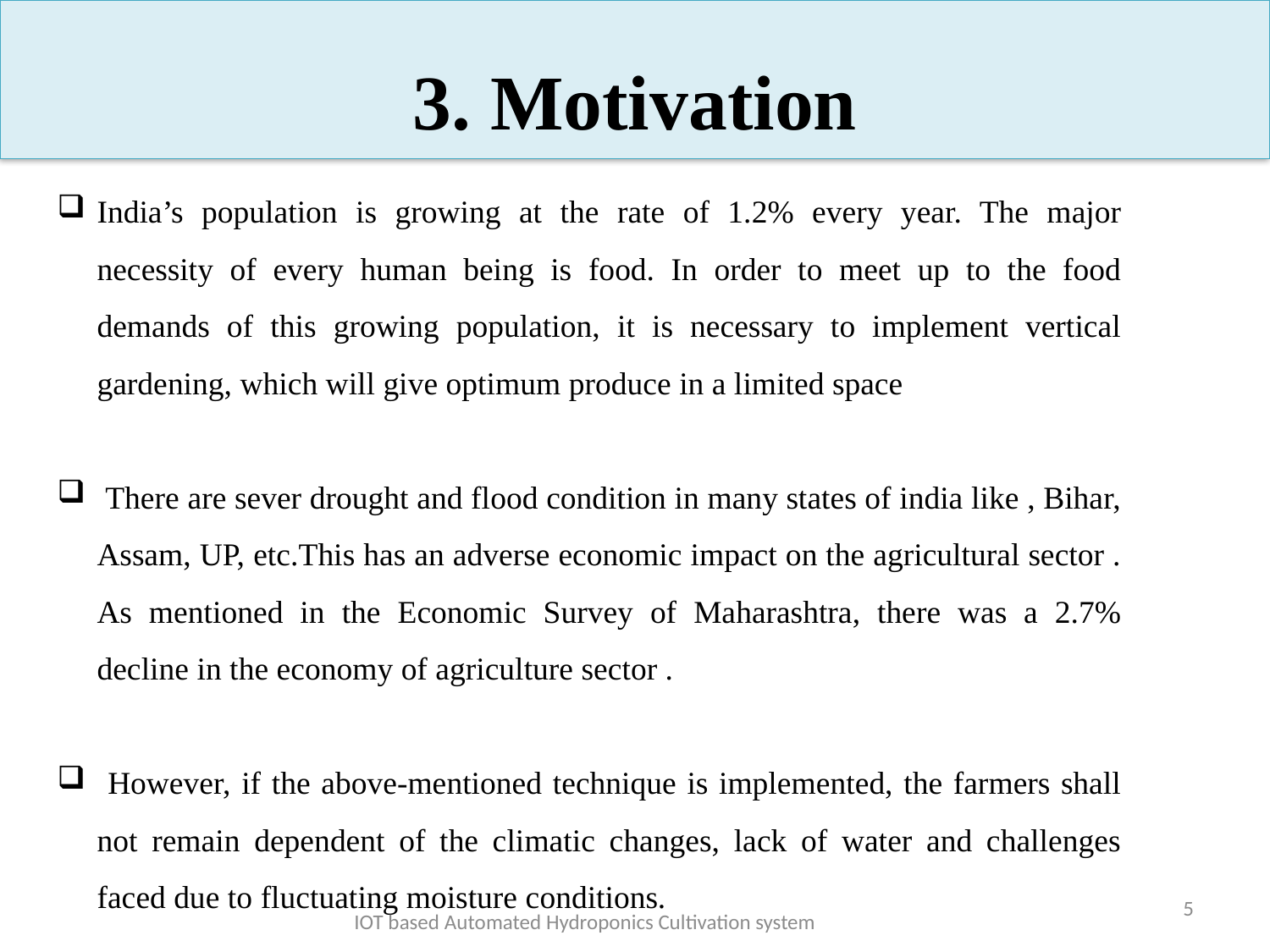

3. Motivation
India’s population is growing at the rate of 1.2% every year. The major necessity of every human being is food. In order to meet up to the food demands of this growing population, it is necessary to implement vertical gardening, which will give optimum produce in a limited space

 There are sever drought and flood condition in many states of india like , Bihar, Assam, UP, etc.This has an adverse economic impact on the agricultural sector . As mentioned in the Economic Survey of Maharashtra, there was a 2.7% decline in the economy of agriculture sector .

 However, if the above-mentioned technique is implemented, the farmers shall not remain dependent of the climatic changes, lack of water and challenges faced due to fluctuating moisture conditions.
5
IOT based Automated Hydroponics Cultivation system